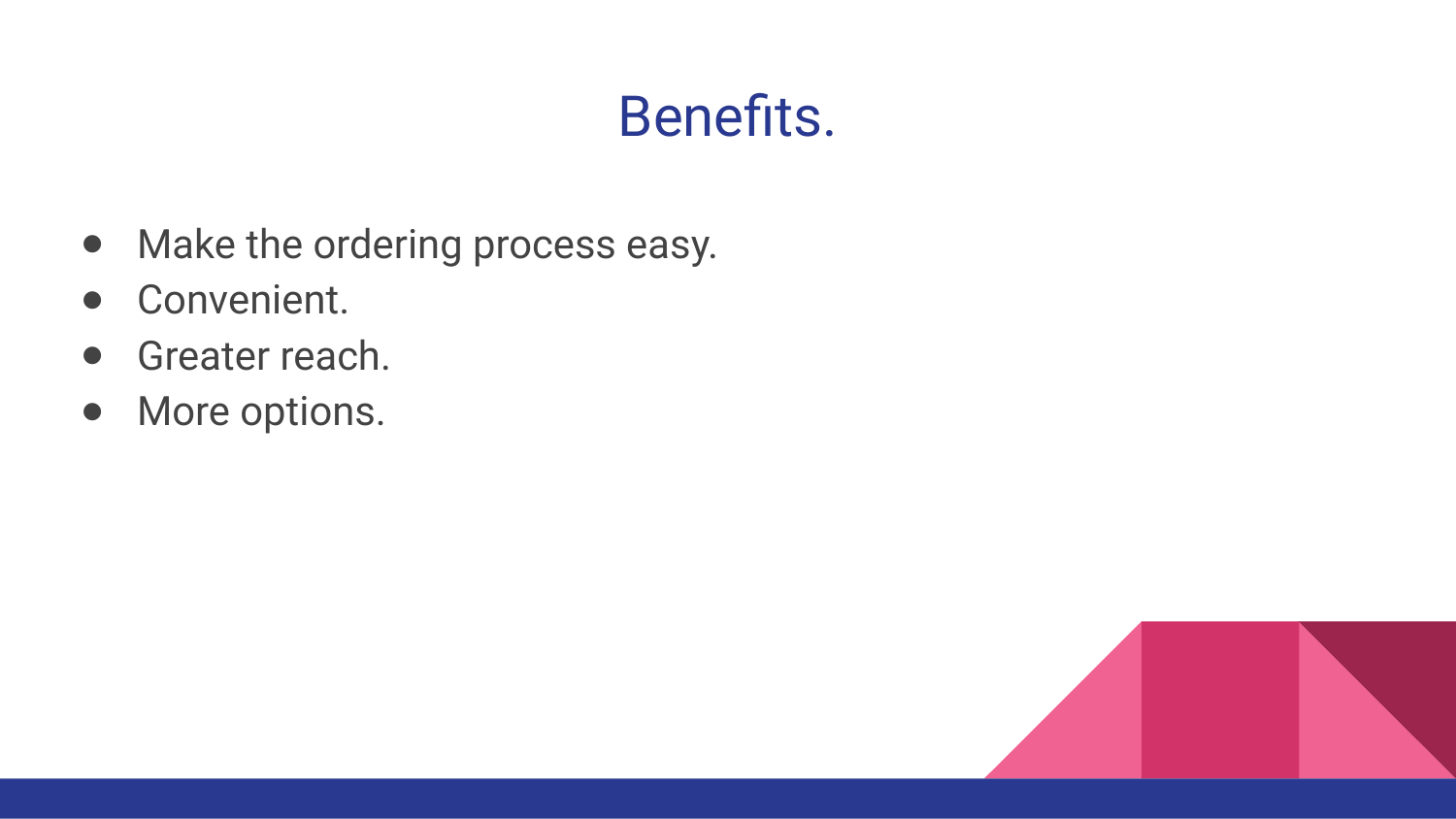

# Benefits.
Make the ordering process easy.
Convenient.
Greater reach.
More options.